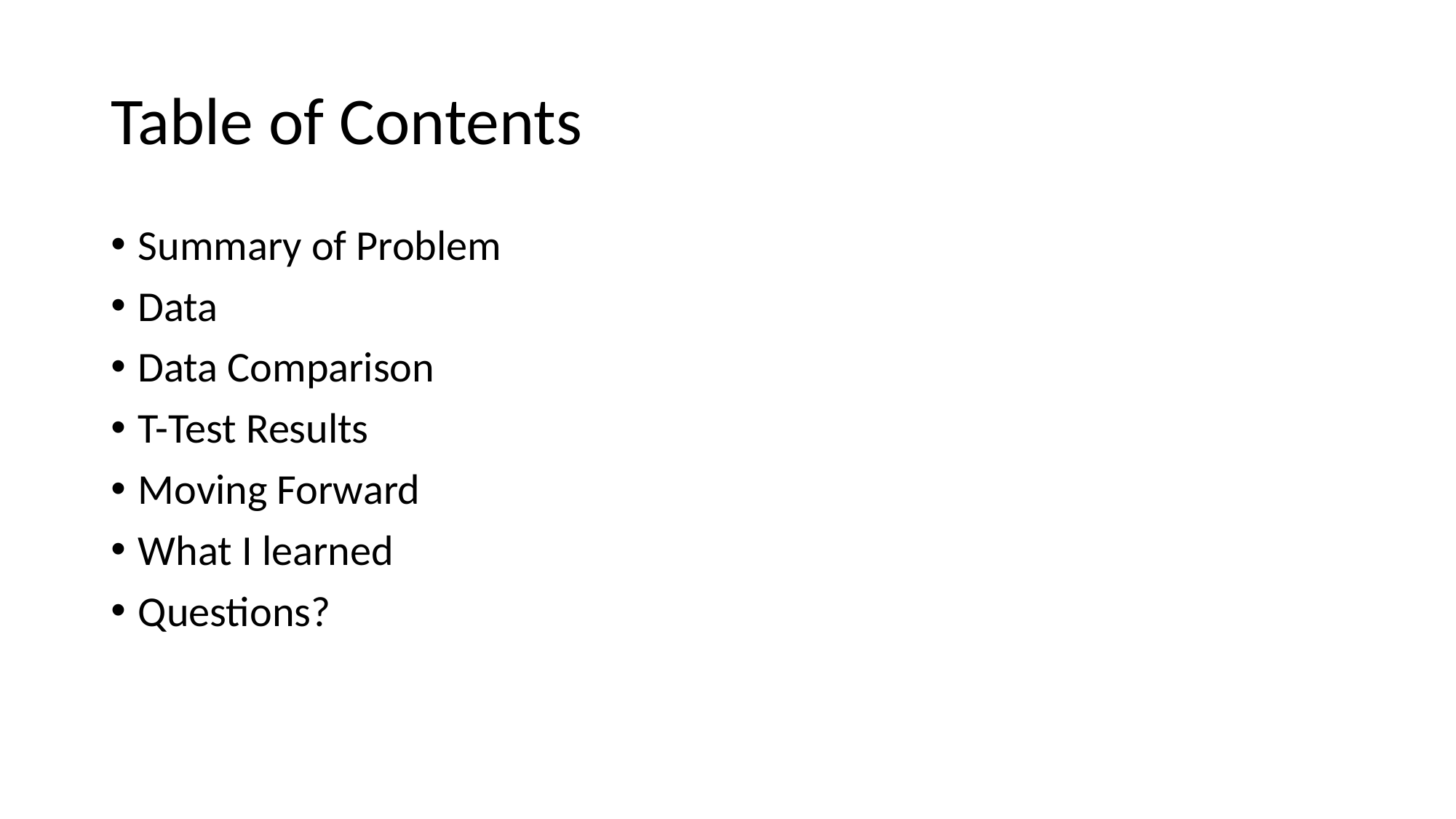

# Table of Contents
Summary of Problem
Data
Data Comparison
T-Test Results
Moving Forward
What I learned
Questions?